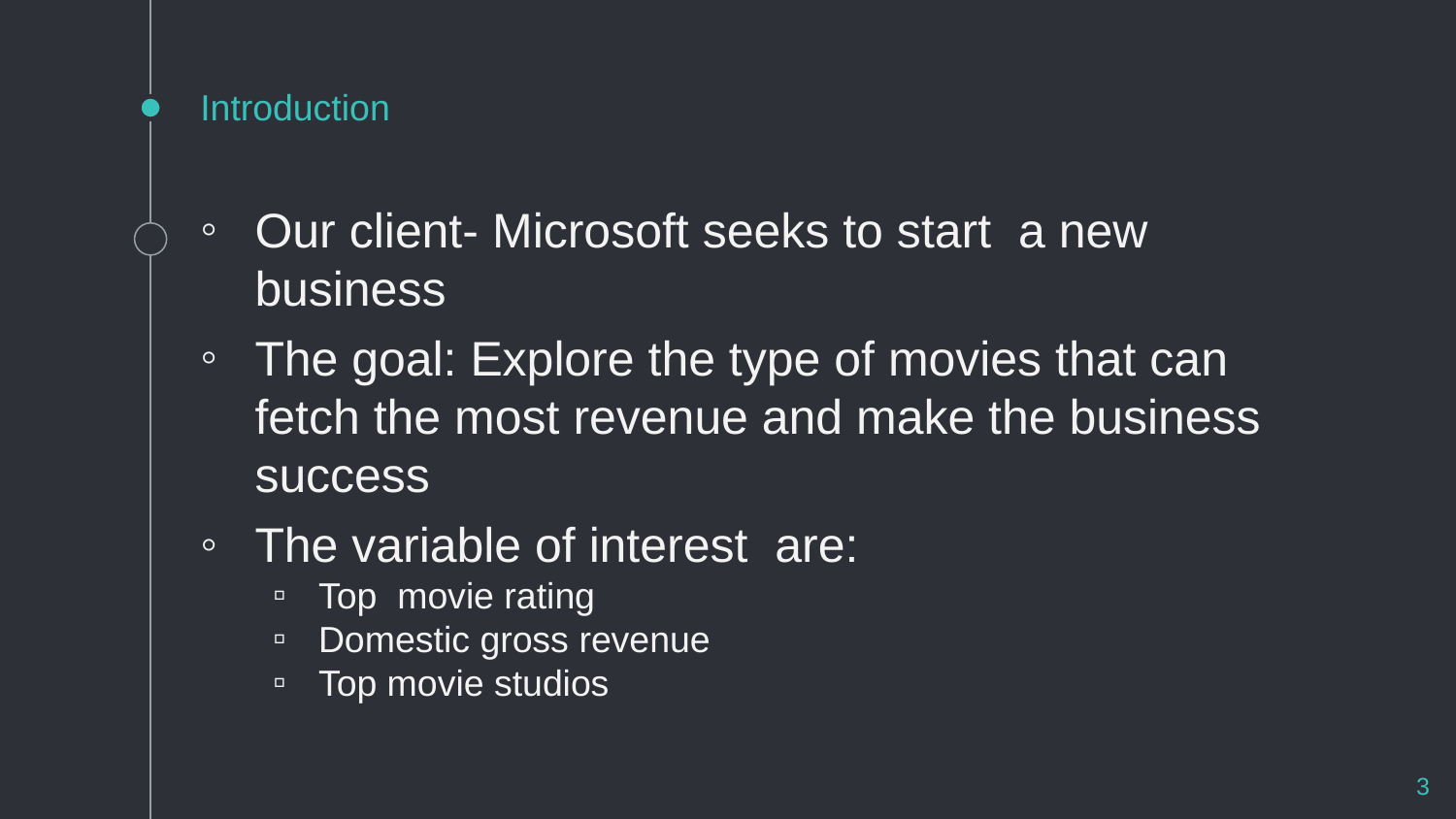

# Introduction
Our client- Microsoft seeks to start  a new business
The goal: Explore the type of movies that can fetch the most revenue and make the business success
The variable of interest  are:
Top  movie rating
Domestic gross revenue
Top movie studios

3